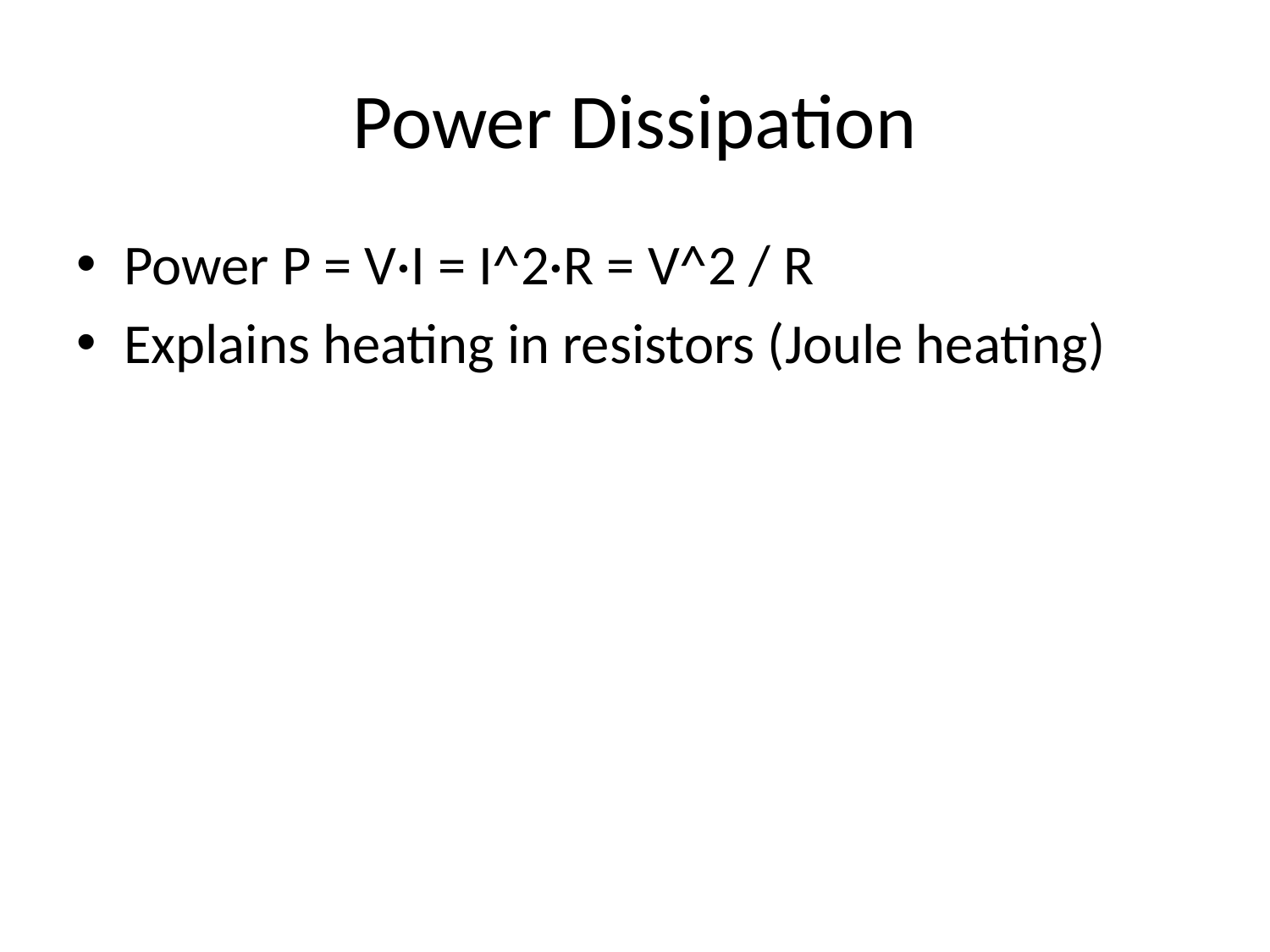

# Power Dissipation
Power P = V·I = I^2·R = V^2 / R
Explains heating in resistors (Joule heating)